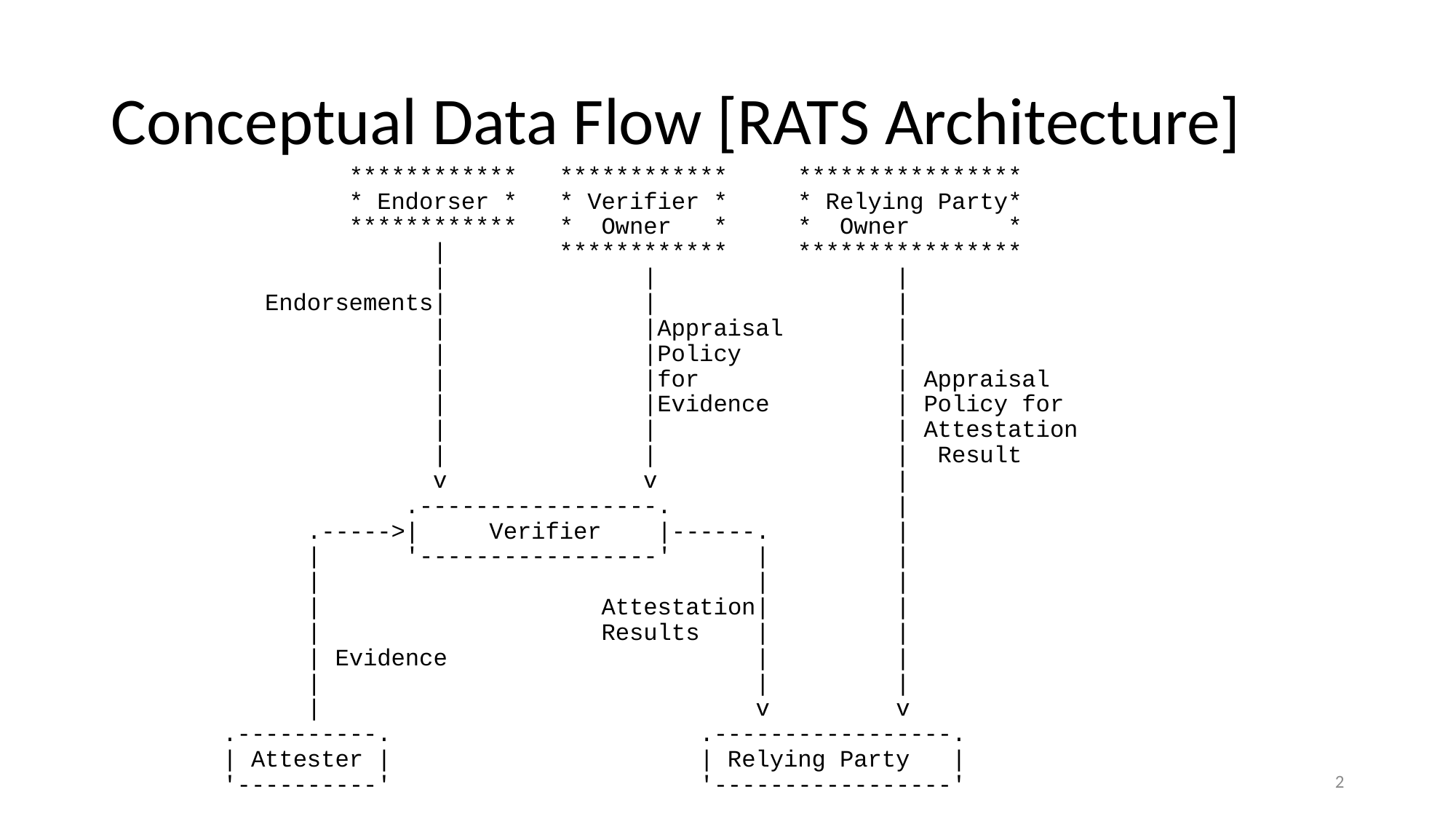

# Conceptual Data Flow [RATS Architecture]
                 ************   ************     ****************
                 * Endorser *   * Verifier *     * Relying Party*
                 ************   *  Owner   *     *  Owner       *
                       |        ************     ****************
                       |              |                 |
           Endorsements|              |                 |
                       |              |Appraisal        |
                       |              |Policy           |
                       |              |for              | Appraisal
                       |              |Evidence         | Policy for
                       |              |                 | Attestation
                       |              |                 |  Result
                       v              v                 |
                     .-----------------.                |
              .----->|     Verifier    |------.         |
              |      '-----------------'      |         |
              |                               |         |
              |                    Attestation|         |
              |                    Results    |         |
              | Evidence                      |         |
              |                               |         |
              |                               v         v
        .----------.                      .-----------------.
        | Attester |                      | Relying Party   |
        '----------'                      '-----------------'
2